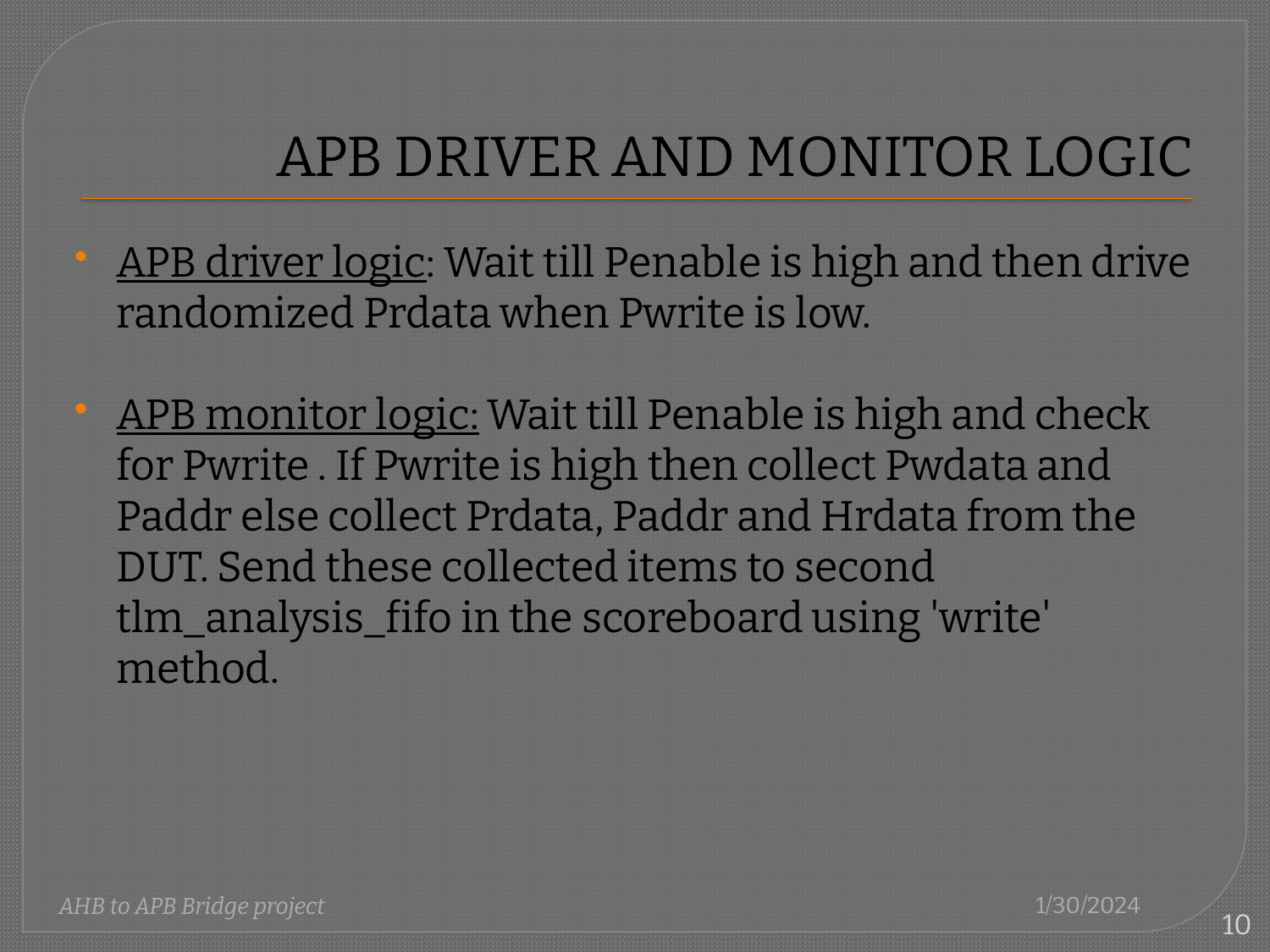

# APB DRIVER AND MONITOR LOGIC
APB driver logic: Wait till Penable is high and then drive randomized Prdata when Pwrite is low.

APB monitor logic: Wait till Penable is high and check for Pwrite . If Pwrite is high then collect Pwdata and Paddr else collect Prdata, Paddr and Hrdata from the DUT. Send these collected items to second tlm_analysis_fifo in the scoreboard using 'write' method.

1/30/2024
AHB to APB Bridge project
10